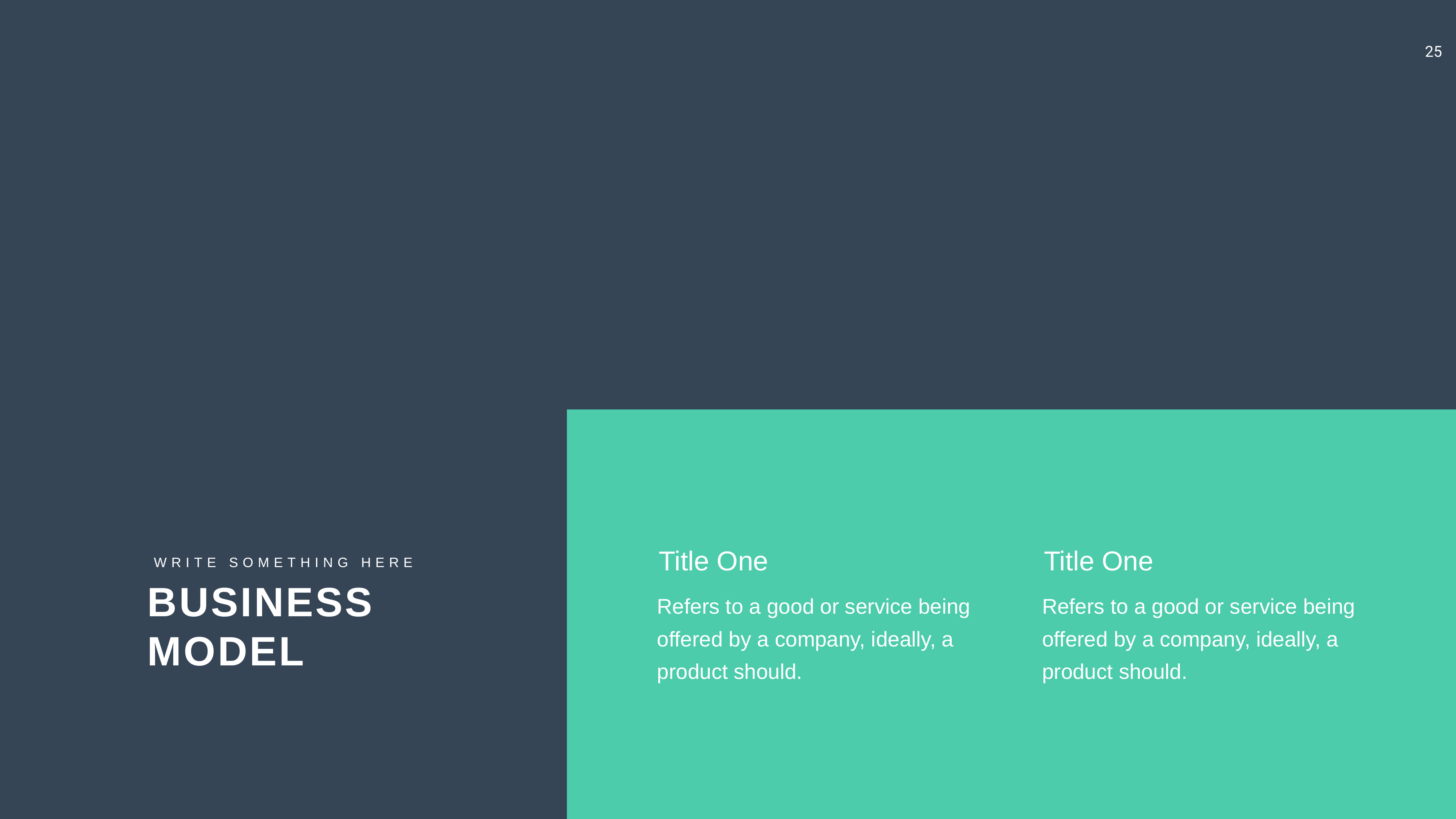

Title One
Refers to a good or service being offered by a company, ideally, a product should.
Title One
Refers to a good or service being offered by a company, ideally, a product should.
WRITE SOMETHING HERE
BUSINESS MODEL